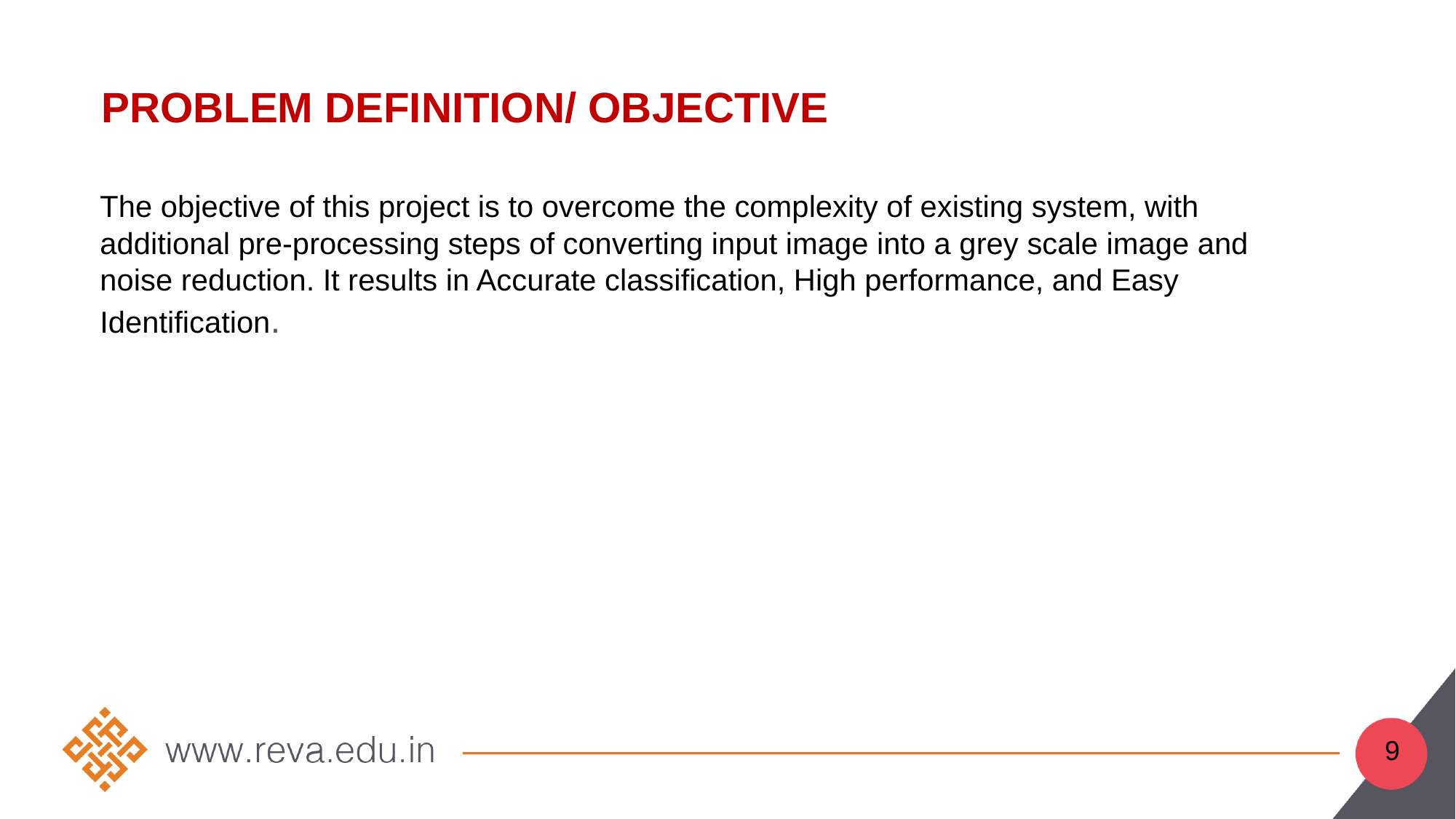

# Problem Definition/ Objective
The objective of this project is to overcome the complexity of existing system, with additional pre-processing steps of converting input image into a grey scale image and noise reduction. It results in Accurate classification, High performance, and Easy Identification.
9